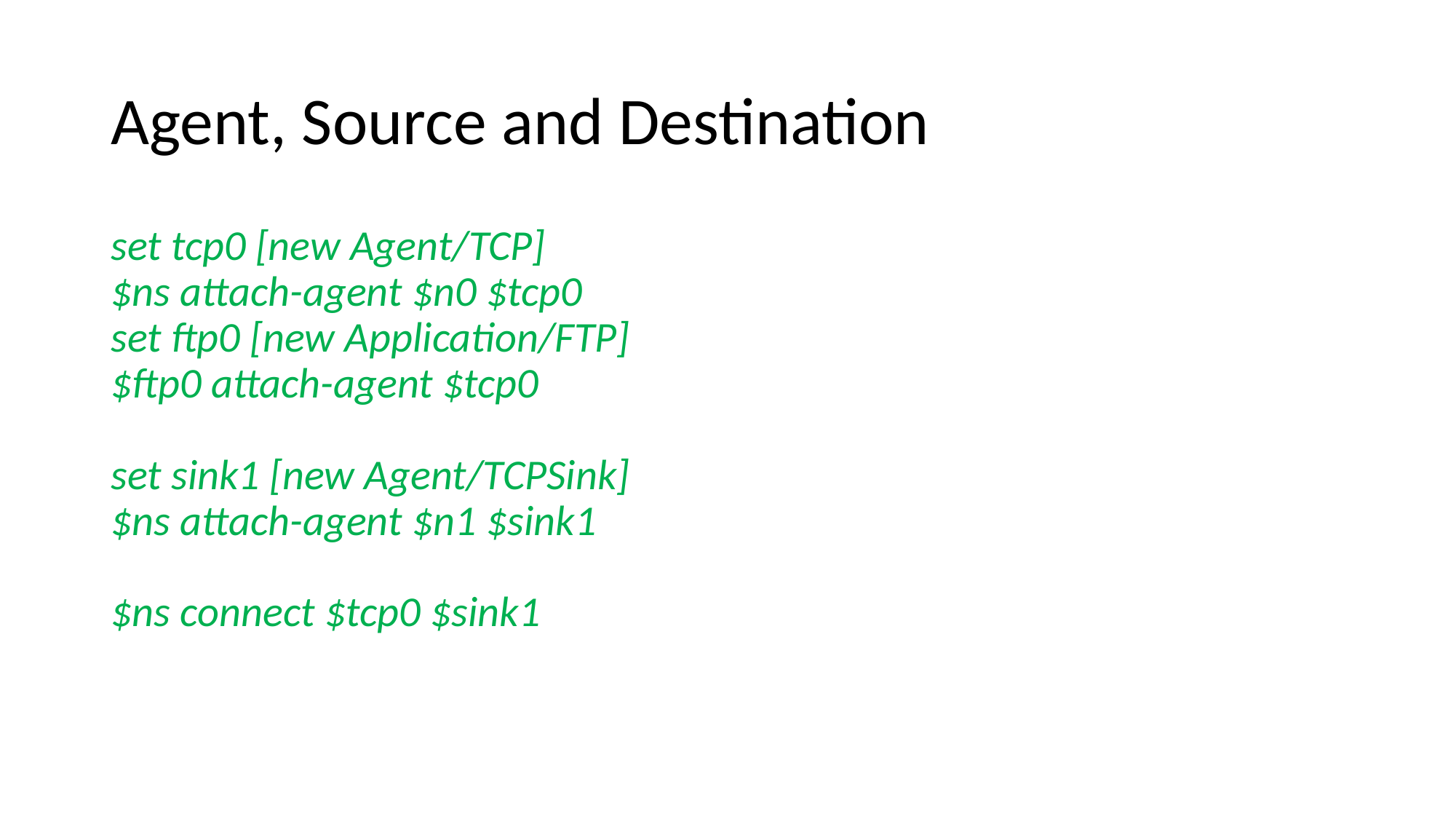

# Agent, Source and Destination
set tcp0 [new Agent/TCP]
$ns attach-agent $n0 $tcp0
set ftp0 [new Application/FTP]
$ftp0 attach-agent $tcp0
set sink1 [new Agent/TCPSink]
$ns attach-agent $n1 $sink1
$ns connect $tcp0 $sink1